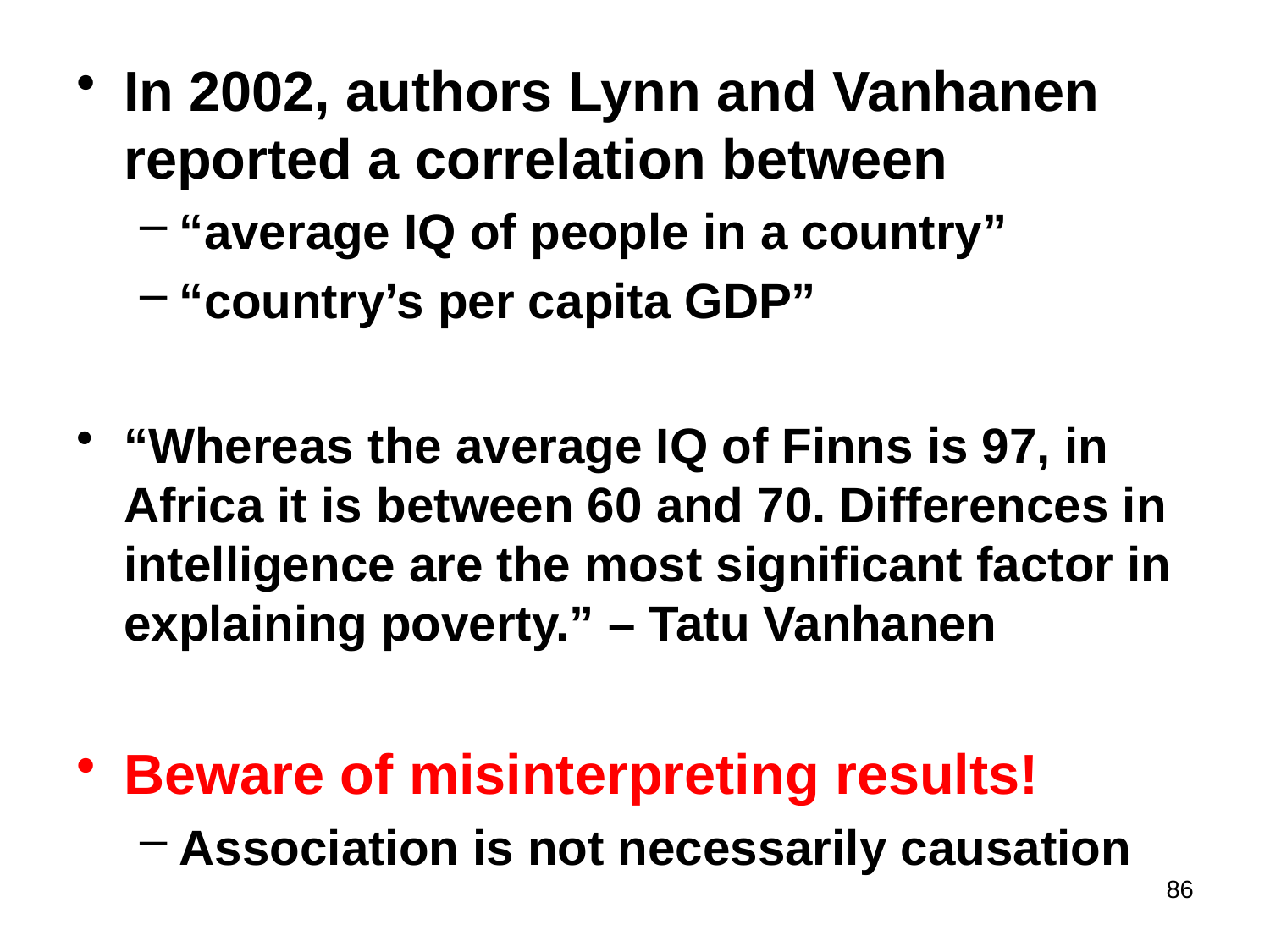

In 2002, authors Lynn and Vanhanen reported a correlation between
“average IQ of people in a country”
“country’s per capita GDP”

“Whereas the average IQ of Finns is 97, in Africa it is between 60 and 70. Differences in intelligence are the most significant factor in explaining poverty.” – Tatu Vanhanen

Beware of misinterpreting results!
Association is not necessarily causation

86
#